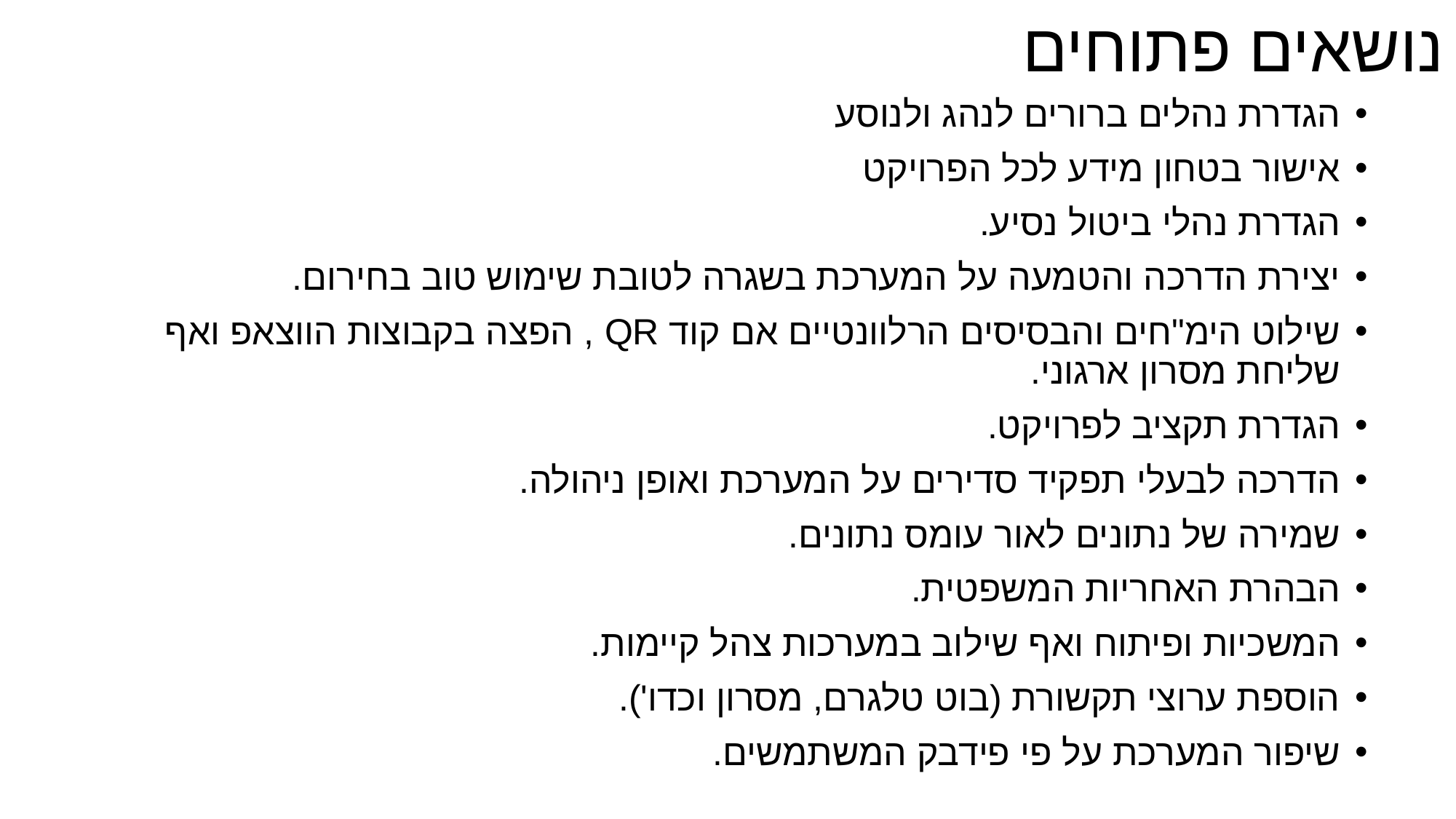

# נושאים פתוחים
הגדרת נהלים ברורים לנהג ולנוסע
אישור בטחון מידע לכל הפרויקט
הגדרת נהלי ביטול נסיע.
יצירת הדרכה והטמעה על המערכת בשגרה לטובת שימוש טוב בחירום.
שילוט הימ"חים והבסיסים הרלוונטיים אם קוד QR , הפצה בקבוצות הווצאפ ואף שליחת מסרון ארגוני.
הגדרת תקציב לפרויקט.
הדרכה לבעלי תפקיד סדירים על המערכת ואופן ניהולה.
שמירה של נתונים לאור עומס נתונים.
הבהרת האחריות המשפטית.
המשכיות ופיתוח ואף שילוב במערכות צהל קיימות.
הוספת ערוצי תקשורת (בוט טלגרם, מסרון וכדו').
שיפור המערכת על פי פידבק המשתמשים.